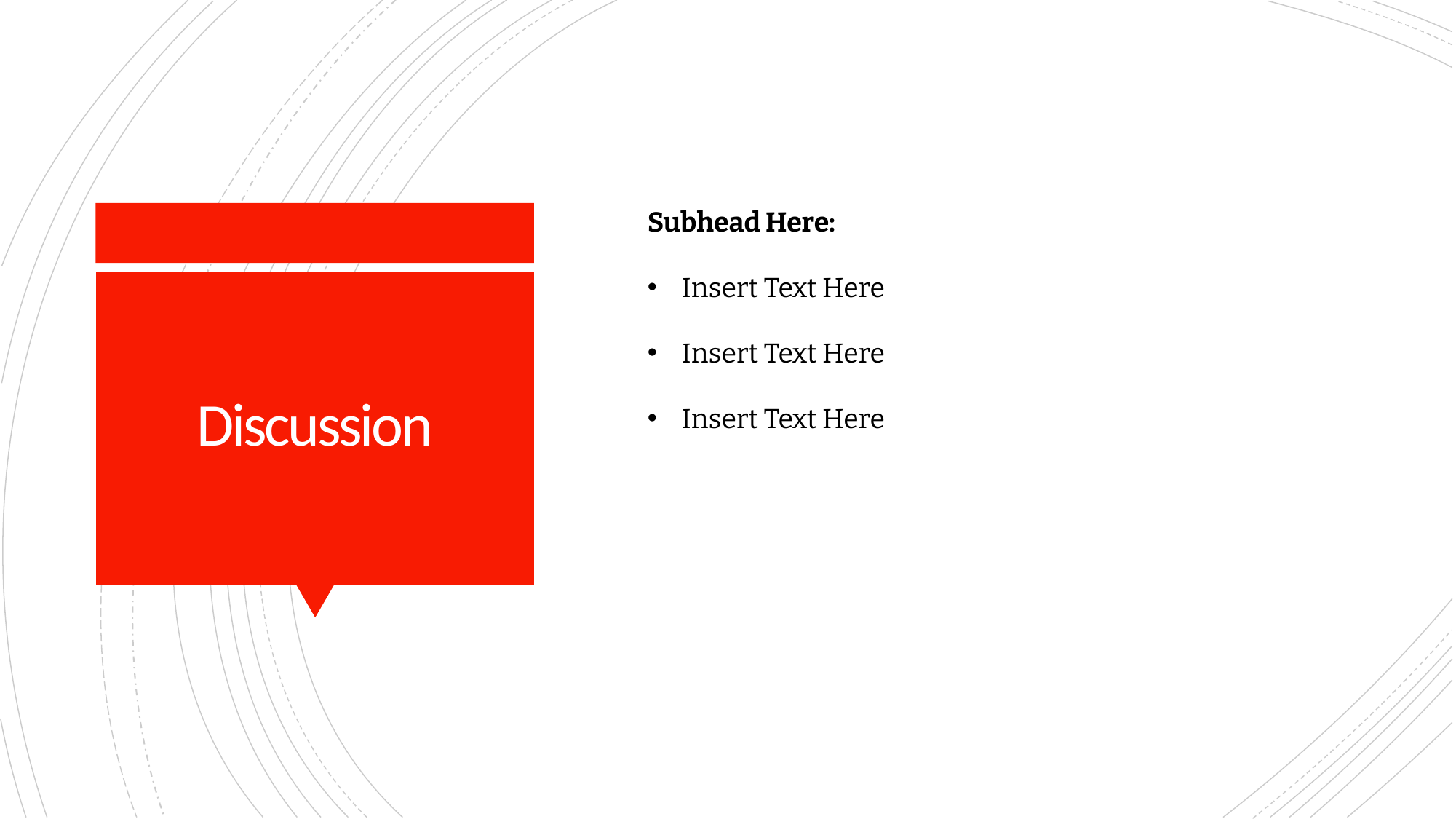

Subhead Here:

Insert Text Here

Insert Text Here

Insert Text Here

# Discussion